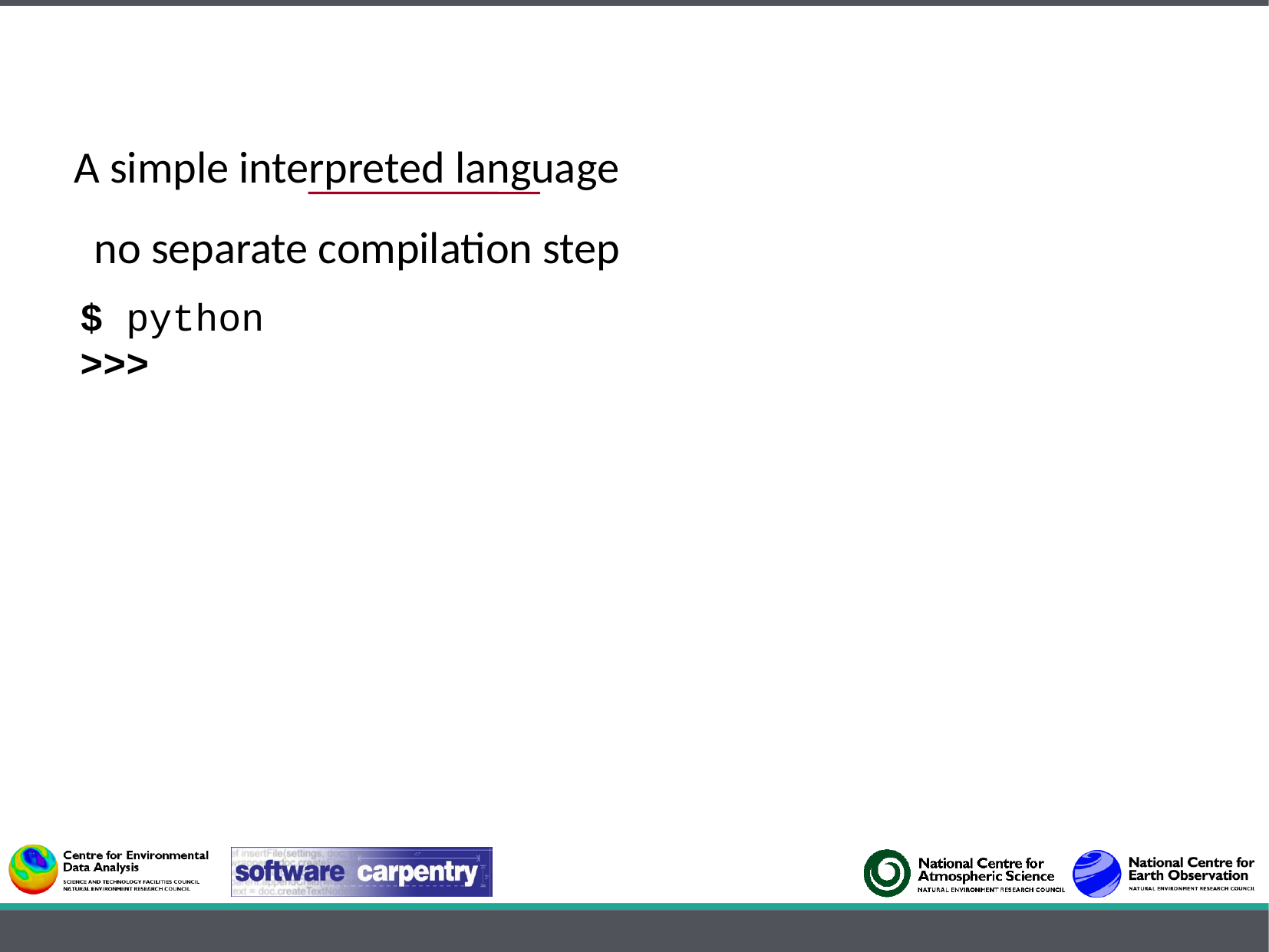

A simple interpreted language
  no separate compilation step

$ python
>>>